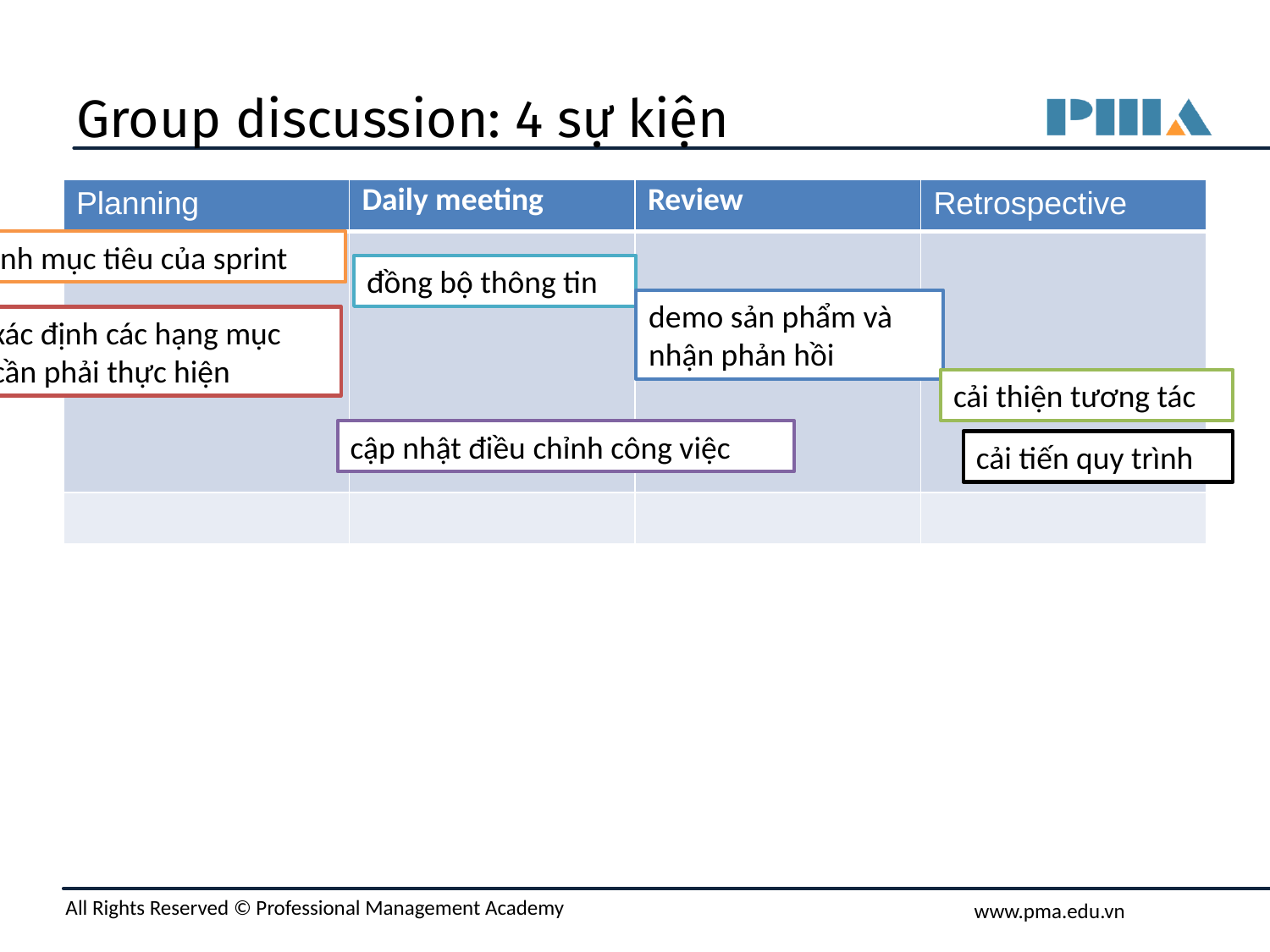

# Group discussion: 4 sự kiện
| Planning | Daily meeting | Review | Retrospective |
| --- | --- | --- | --- |
|  |  |  |  |
|  |  |  |  |
xác định mục tiêu của sprint
đồng bộ thông tin
demo sản phẩm và
nhận phản hồi
xác định các hạng mục
cần phải thực hiện
cải thiện tương tác
cập nhật điều chỉnh công việc
cải tiến quy trình